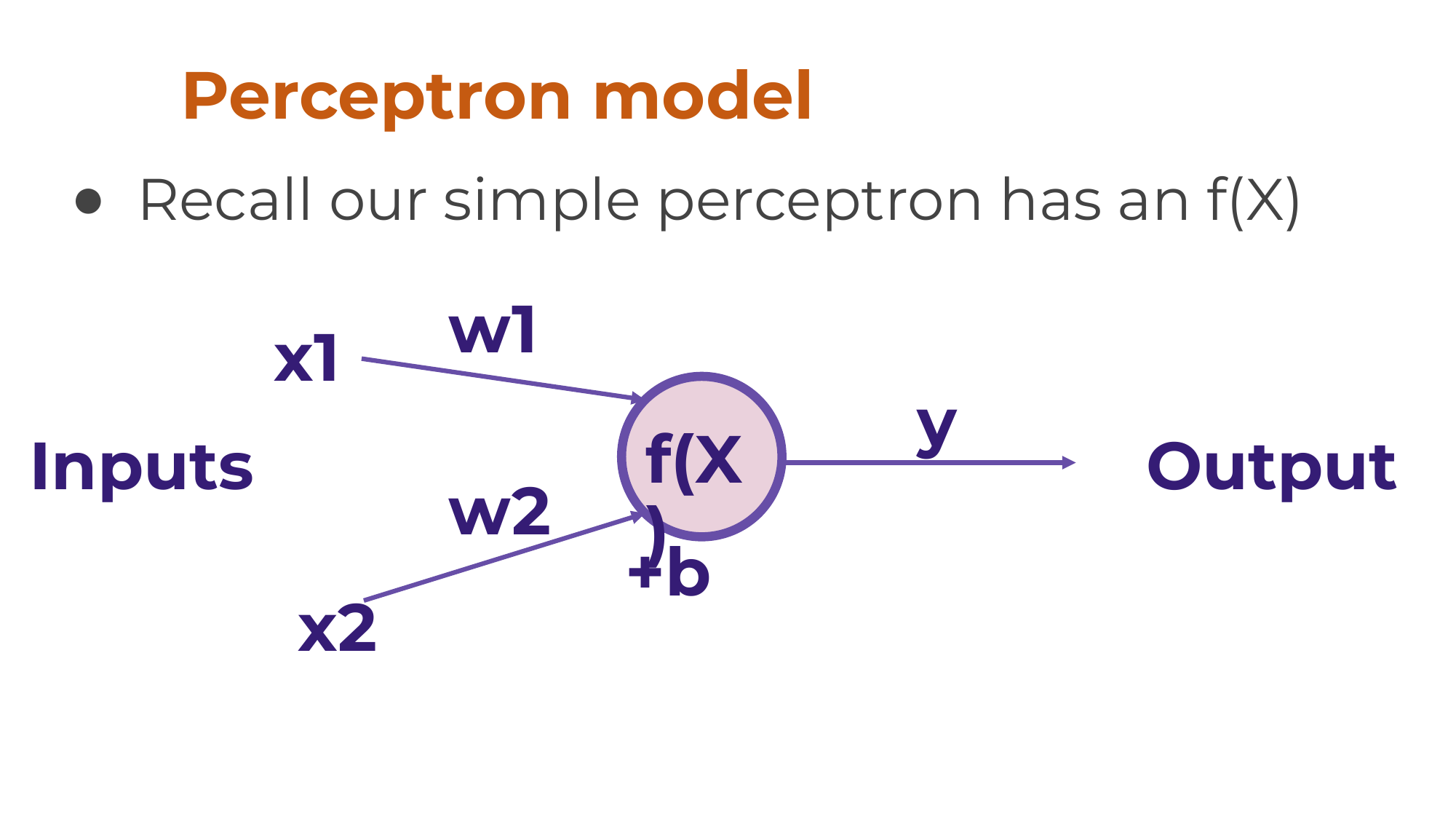

# Perceptron model
Recall our simple perceptron has an f(X)
w1
x1
y

f(X)
Inputs
Output
w2
+b
x2